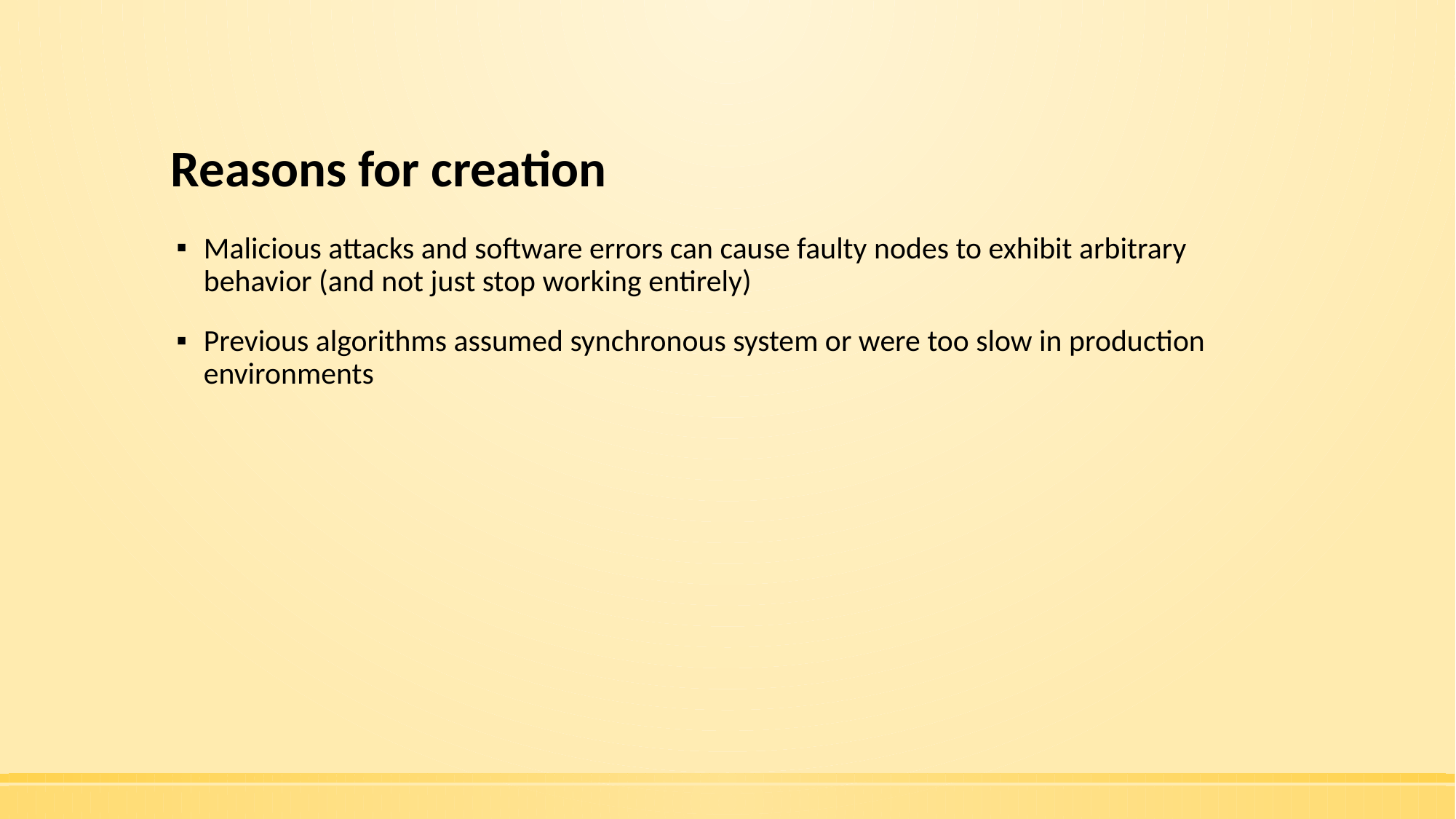

# Reasons for creation
Malicious attacks and software errors can cause faulty nodes to exhibit arbitrary behavior (and not just stop working entirely)
Previous algorithms assumed synchronous system or were too slow in production environments